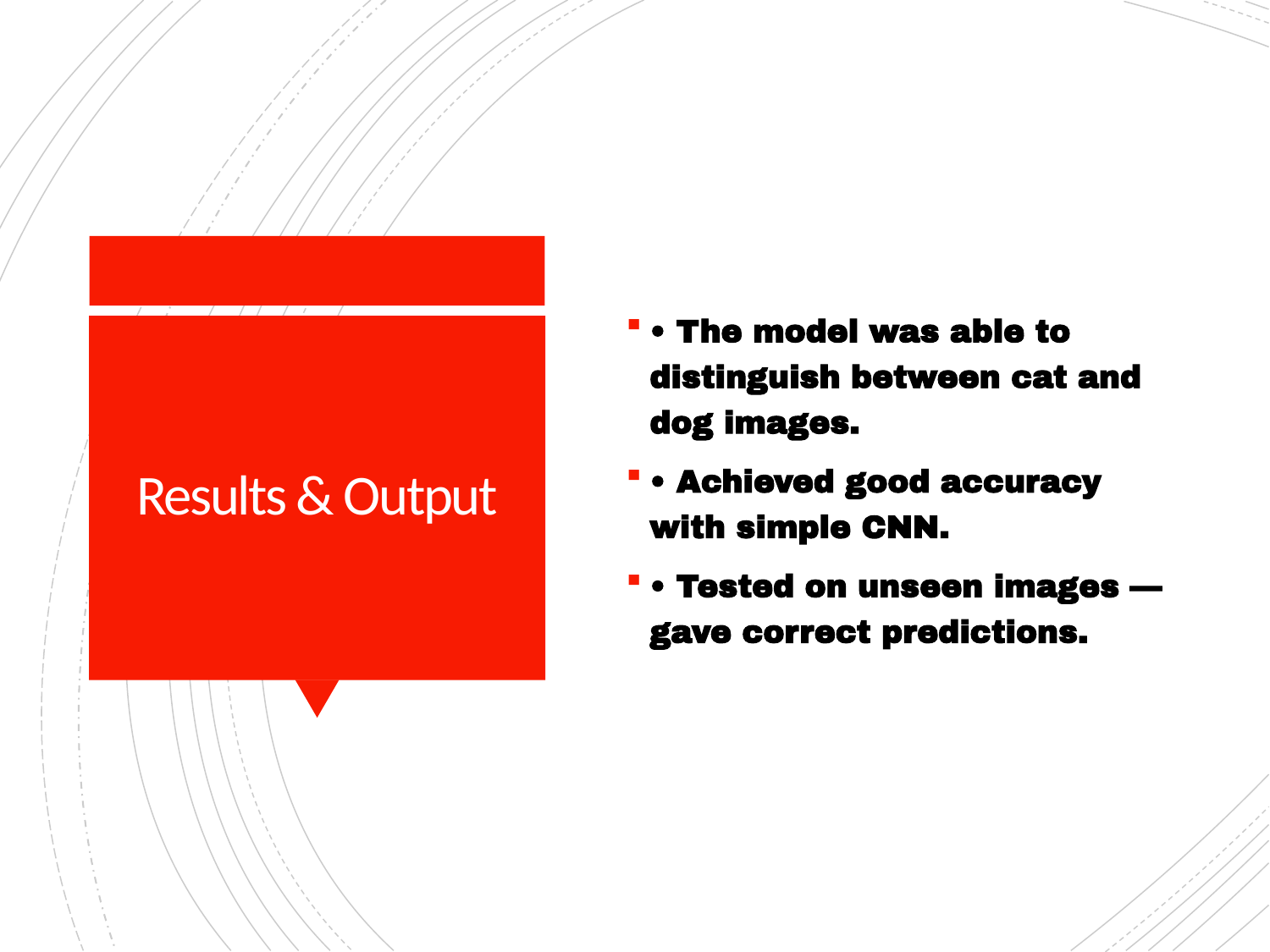

• The model was able to distinguish between cat and dog images.
• Achieved good accuracy with simple CNN.
• Tested on unseen images — gave correct predictions.
# Results & Output